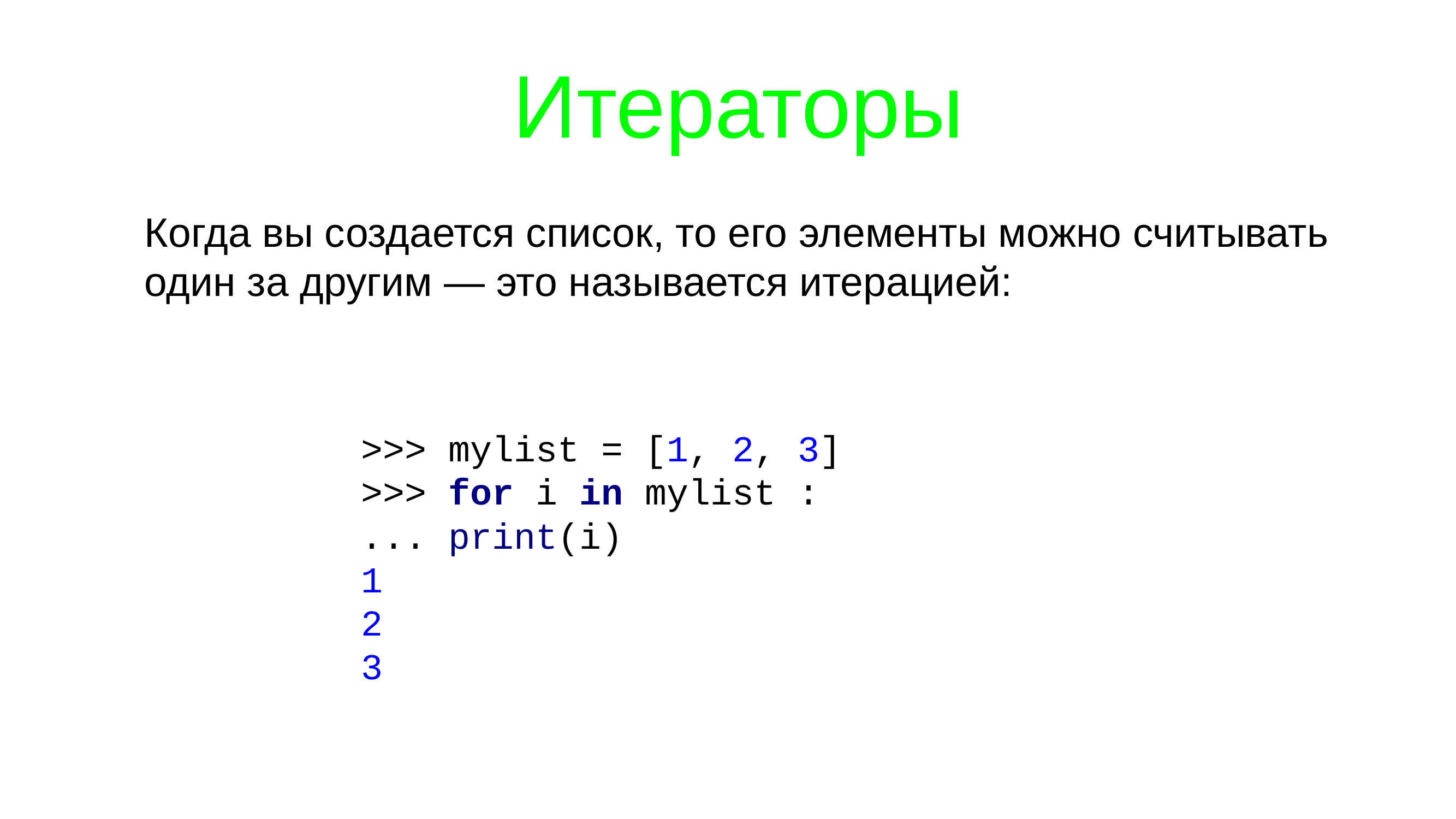

# Итераторы
Когда вы создается список, то его элементы можно считывать один за другим — это называется итерацией:
>>> mylist = [1, 2, 3]
>>> for i in mylist :
... print(i)
1
2
3